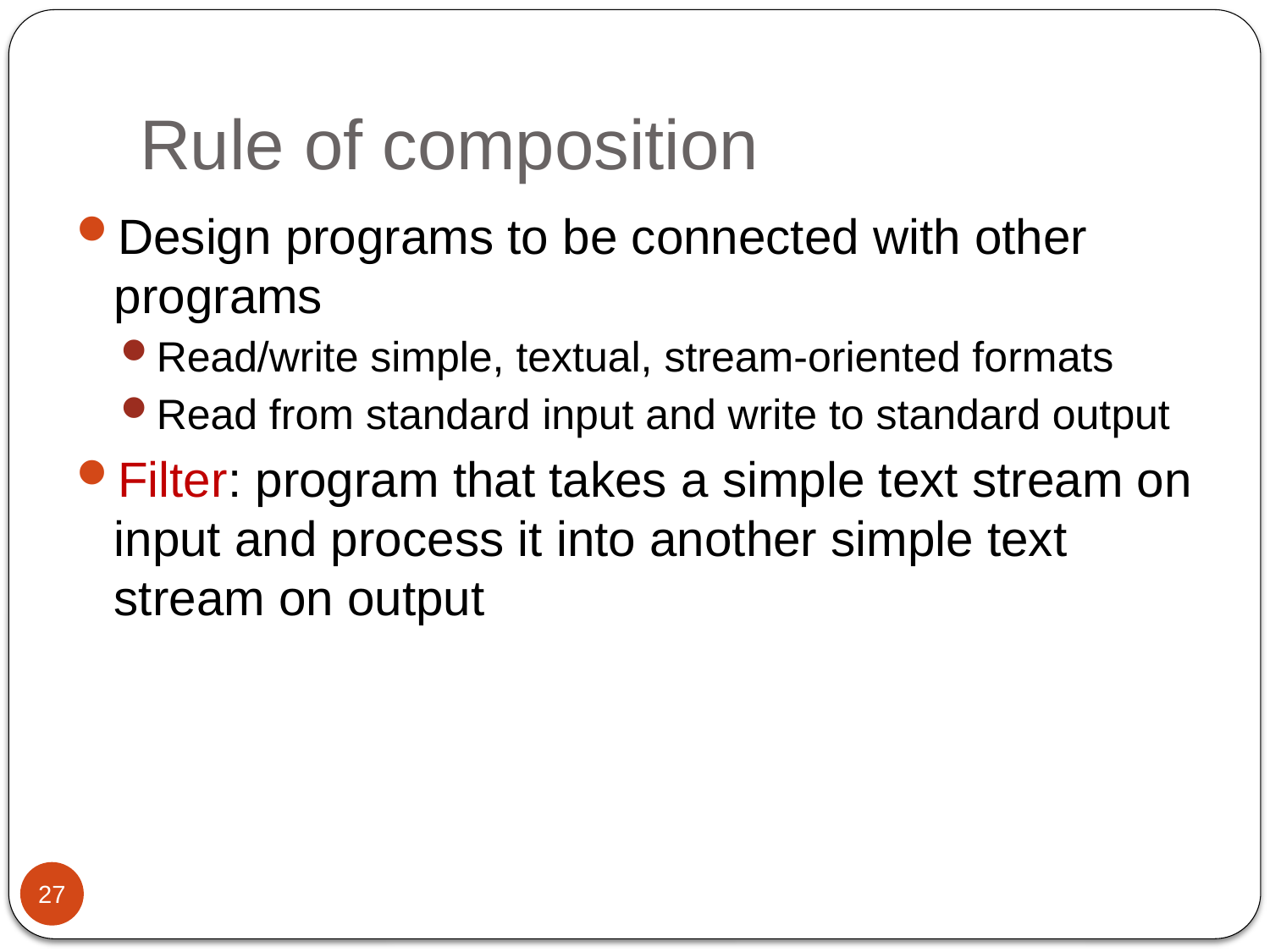

# Rule of composition
Design programs to be connected with other programs
Read/write simple, textual, stream-oriented formats
Read from standard input and write to standard output
Filter: program that takes a simple text stream on input and process it into another simple text stream on output
27